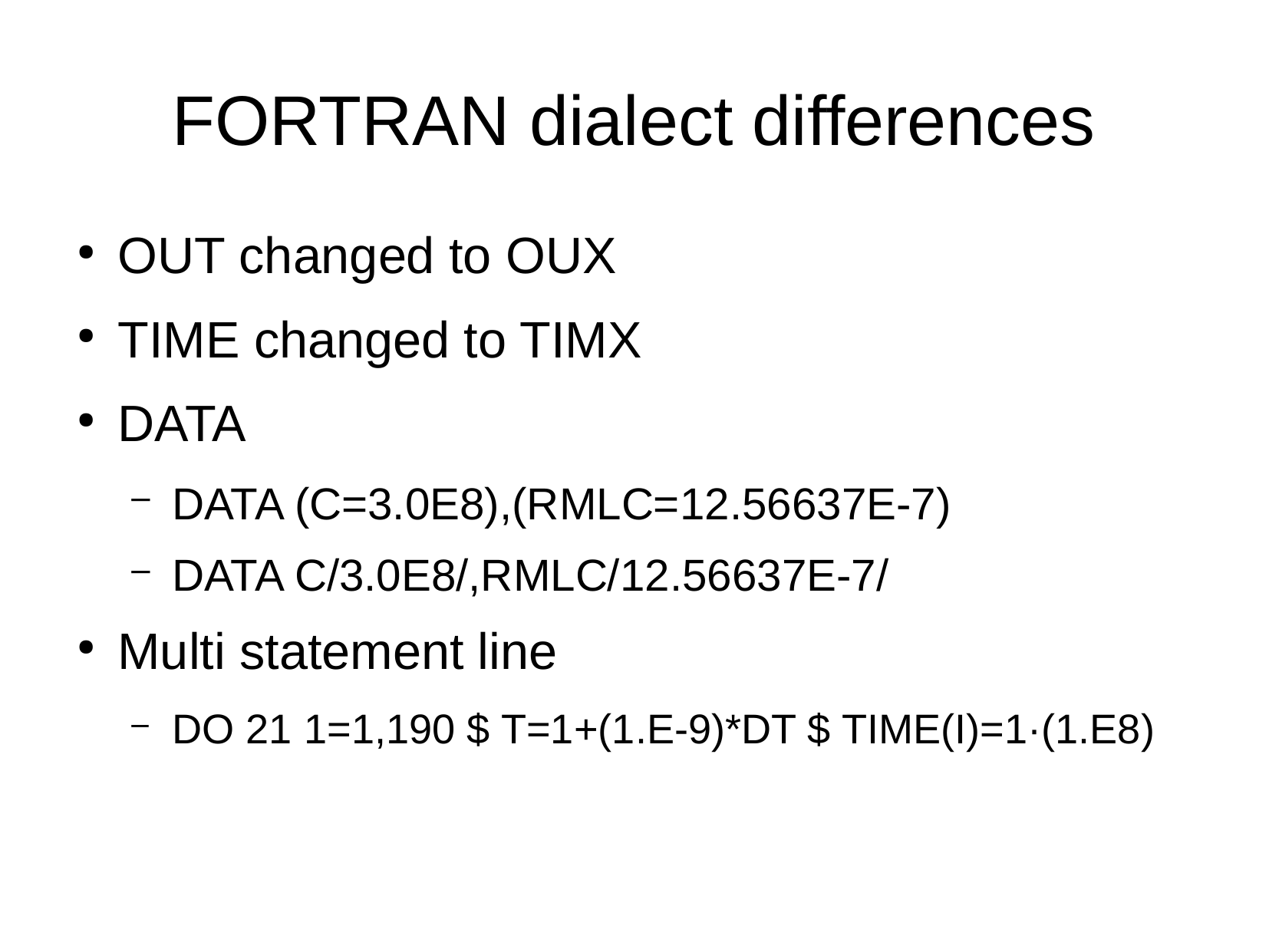

FORTRAN dialect differences
OUT changed to OUX
TIME changed to TIMX
DATA
DATA (C=3.0E8),(RMLC=12.56637E-7)
DATA C/3.0E8/,RMLC/12.56637E-7/
Multi statement line
DO 21 1=1,190 $ T=1+(1.E-9)*DT $ TIME(I)=1·(1.E8)